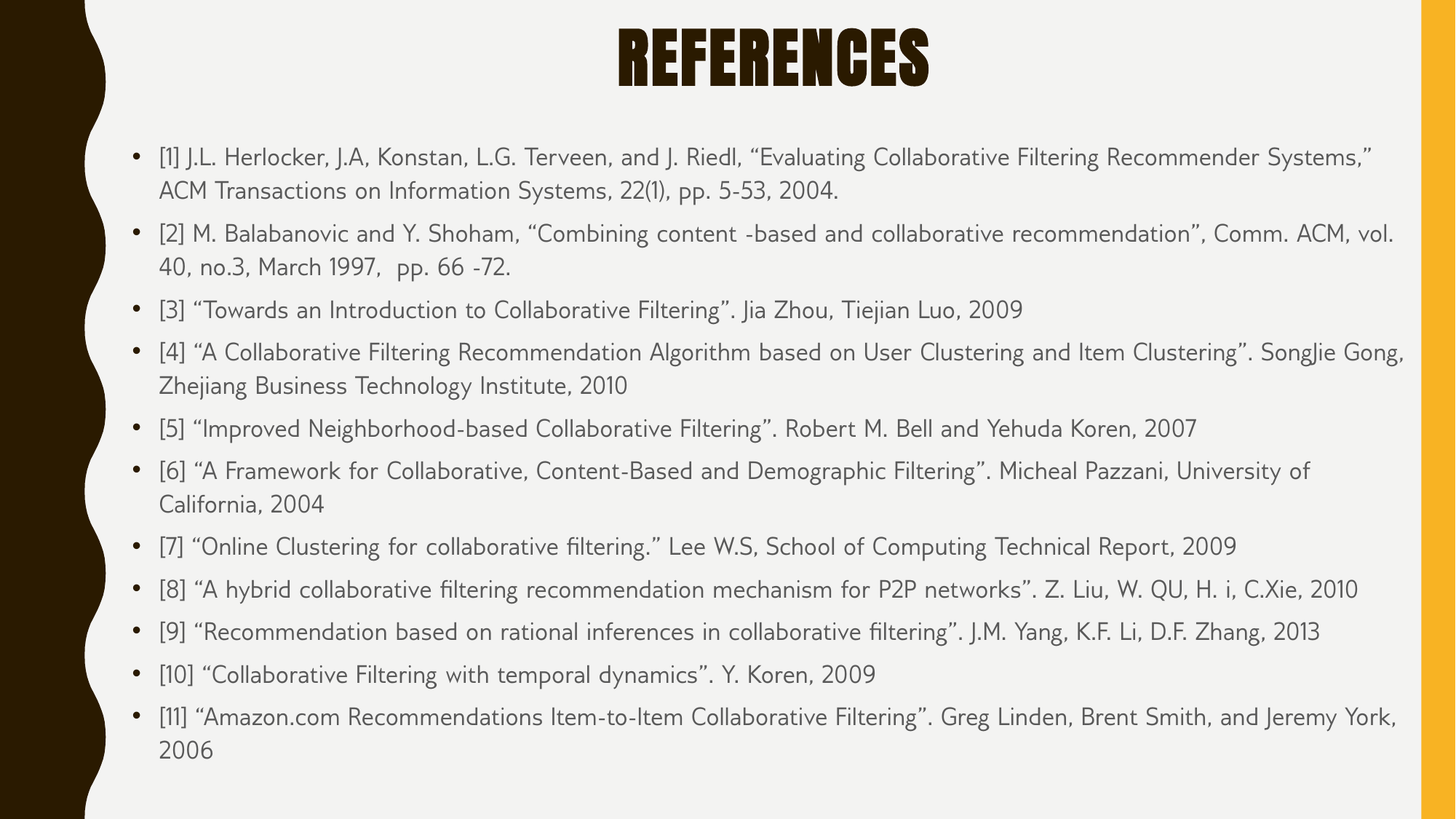

# References
[1] J.L. Herlocker, J.A, Konstan, L.G. Terveen, and J. Riedl, “Evaluating Collaborative Filtering Recommender Systems,” ACM Transactions on Information Systems, 22(1), pp. 5-53, 2004.
[2] M. Balabanovic and Y. Shoham, “Combining content -based and collaborative recommendation”, Comm. ACM, vol. 40, no.3, March 1997,  pp. 66 -72.
[3] “Towards an Introduction to Collaborative Filtering”. Jia Zhou, Tiejian Luo, 2009
[4] “A Collaborative Filtering Recommendation Algorithm based on User Clustering and Item Clustering”. SongJie Gong, Zhejiang Business Technology Institute, 2010
[5] “Improved Neighborhood-based Collaborative Filtering”. Robert M. Bell and Yehuda Koren, 2007
[6] “A Framework for Collaborative, Content-Based and Demographic Filtering”. Micheal Pazzani, University of California, 2004
[7] “Online Clustering for collaborative filtering.” Lee W.S, School of Computing Technical Report, 2009
[8] “A hybrid collaborative filtering recommendation mechanism for P2P networks”. Z. Liu, W. QU, H. i, C.Xie, 2010
[9] “Recommendation based on rational inferences in collaborative filtering”. J.M. Yang, K.F. Li, D.F. Zhang, 2013
[10] “Collaborative Filtering with temporal dynamics”. Y. Koren, 2009
[11] “Amazon.com Recommendations Item-to-Item Collaborative Filtering”. Greg Linden, Brent Smith, and Jeremy York, 2006